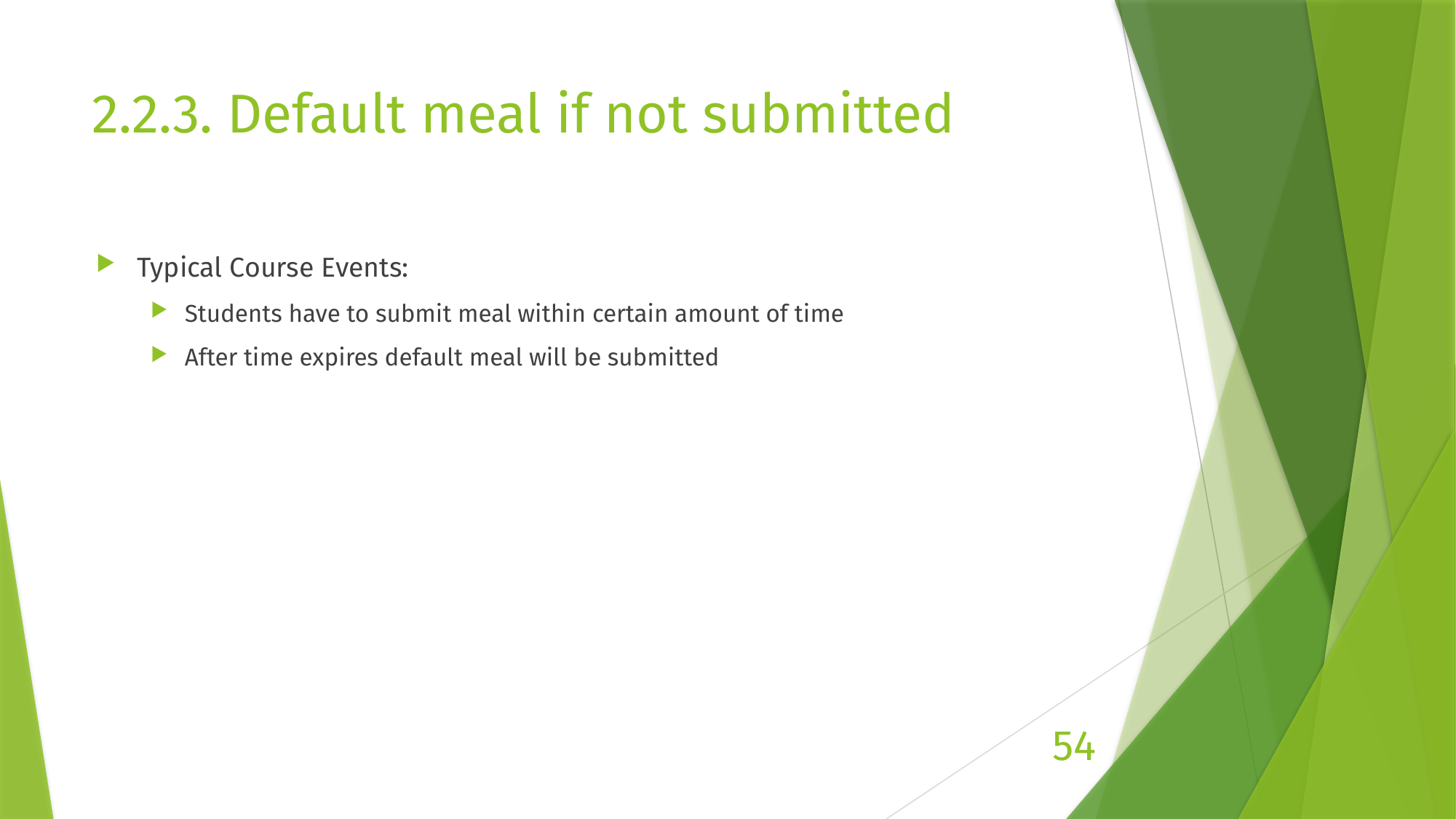

# 2.2.3. Default meal if not submitted
Typical Course Events:
Students have to submit meal within certain amount of time
After time expires default meal will be submitted

54